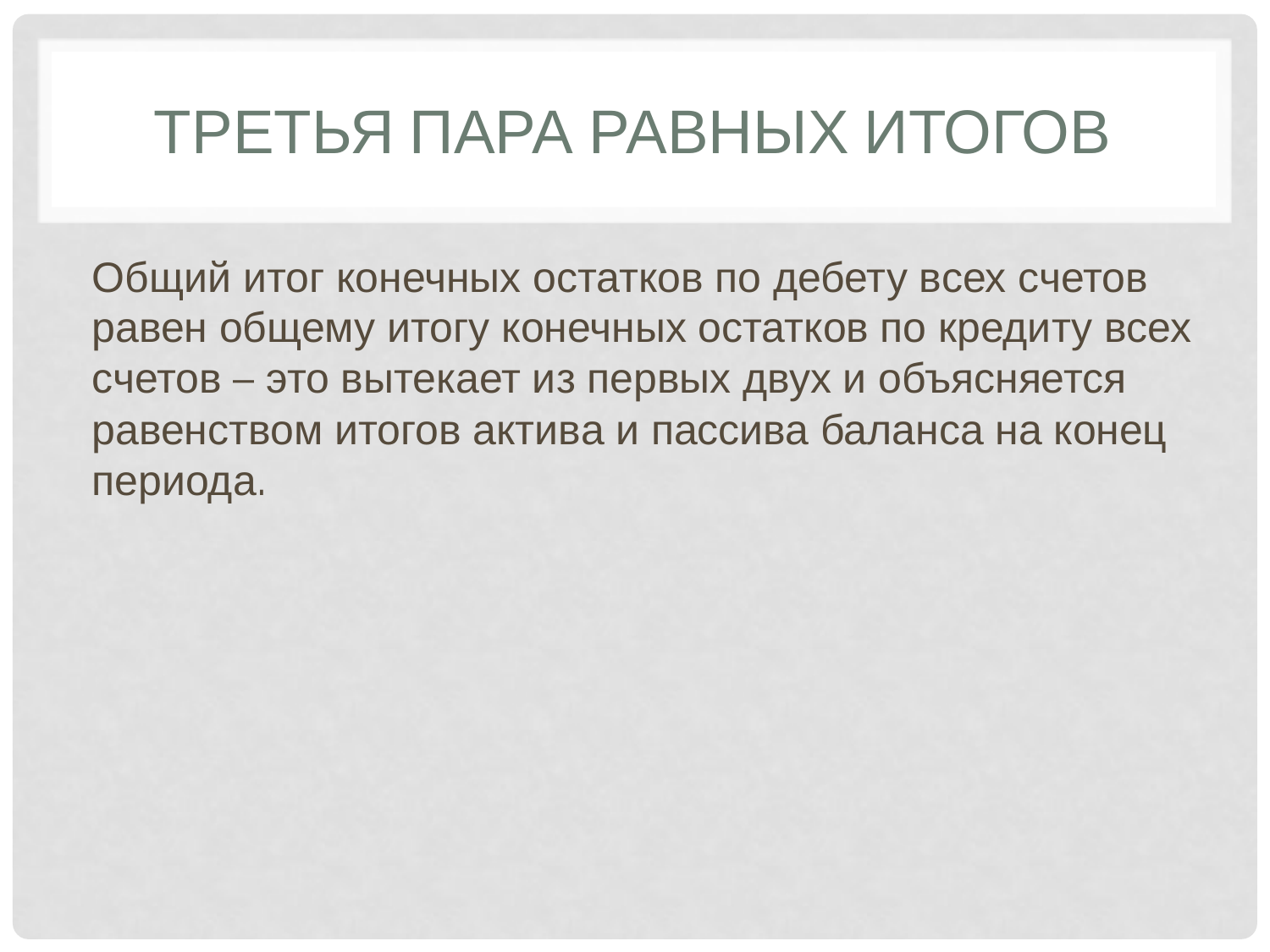

# Третья пара равных итогов
Общий итог конечных остатков по дебету всех счетов равен общему итогу конечных остатков по кредиту всех счетов – это вытекает из первых двух и объясняется равенством итогов актива и пассива баланса на конец периода.